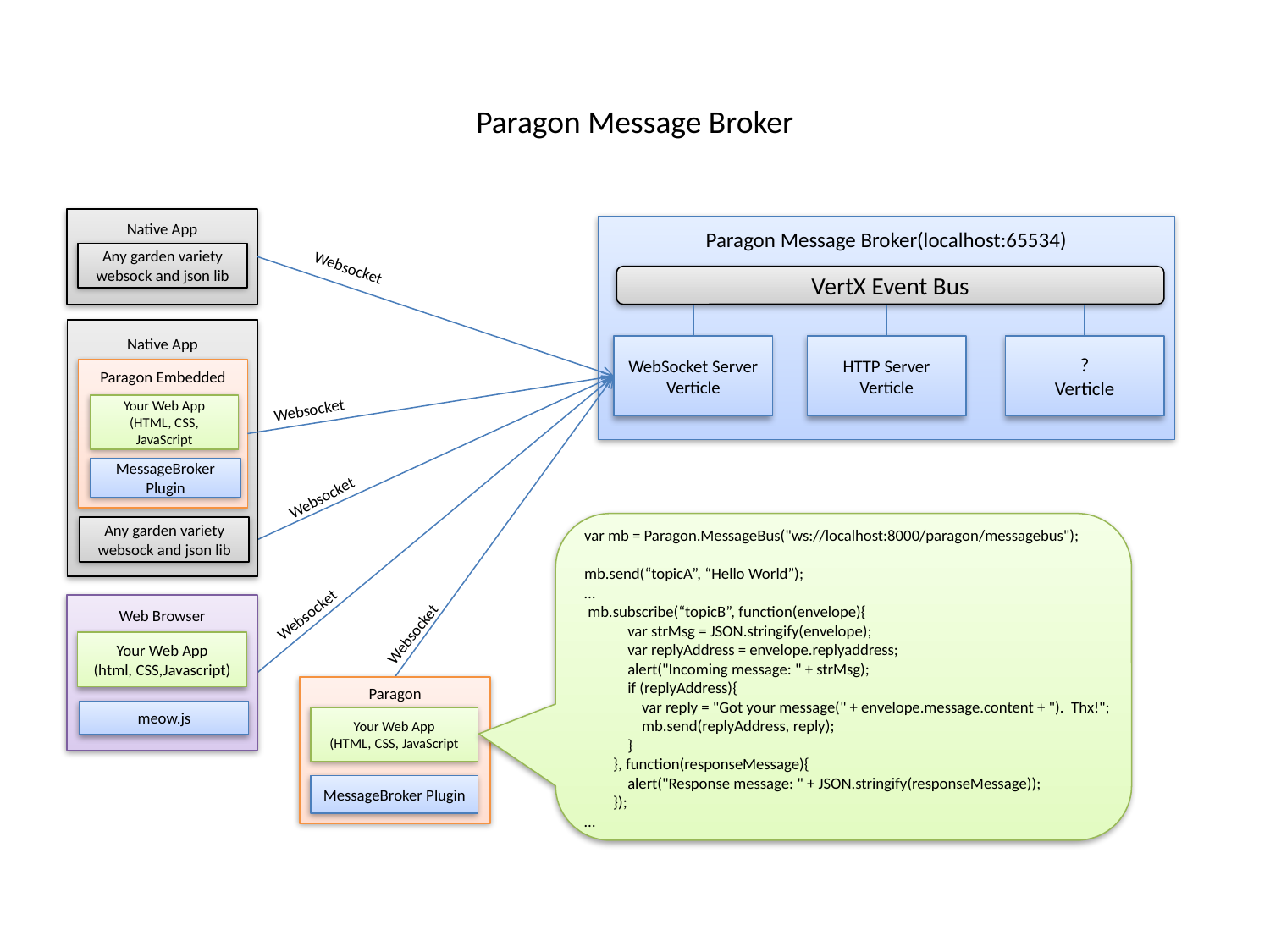

Paragon Message Broker
Native App

Paragon Message Broker(localhost:65534)

VertX Event Bus
HTTP Server
Verticle
?
Verticle
WebSocket Server
Verticle
Any garden variety websock and json lib
Websocket
Native App

Paragon Embedded

Your Web App
(HTML, CSS, JavaScript
MessageBroker Plugin
Any garden variety websock and json lib
Websocket
Websocket

var mb = Paragon.MessageBus("ws://localhost:8000/paragon/messagebus");

mb.send(“topicA”, “Hello World”);
…
 mb.subscribe(“topicB”, function(envelope){
            var strMsg = JSON.stringify(envelope);
            var replyAddress = envelope.replyaddress;
            alert("Incoming message: " + strMsg);
            if (replyAddress){
                var reply = "Got your message(" + envelope.message.content + ").  Thx!";
                mb.send(replyAddress, reply);
            }
        }, function(responseMessage){
            alert("Response message: " + JSON.stringify(responseMessage));
        });
…
Websocket
Web Browser

Your Web App
(html, CSS,Javascript)
meow.js
Websocket
Paragon

Your Web App
(HTML, CSS, JavaScript
MessageBroker Plugin